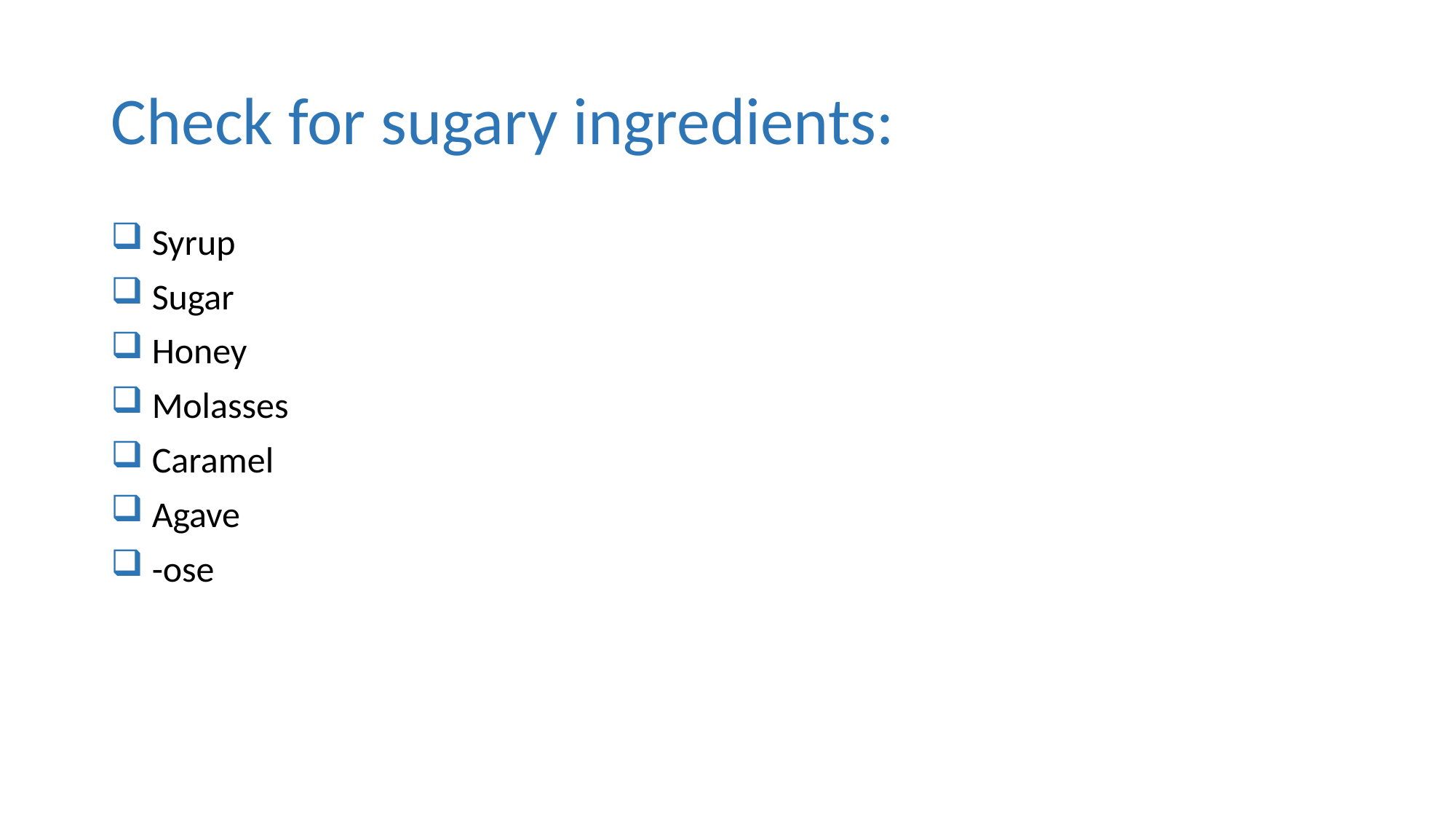

# Check for sugary ingredients:
 Syrup
 Sugar
 Honey
 Molasses
 Caramel
 Agave
 -ose